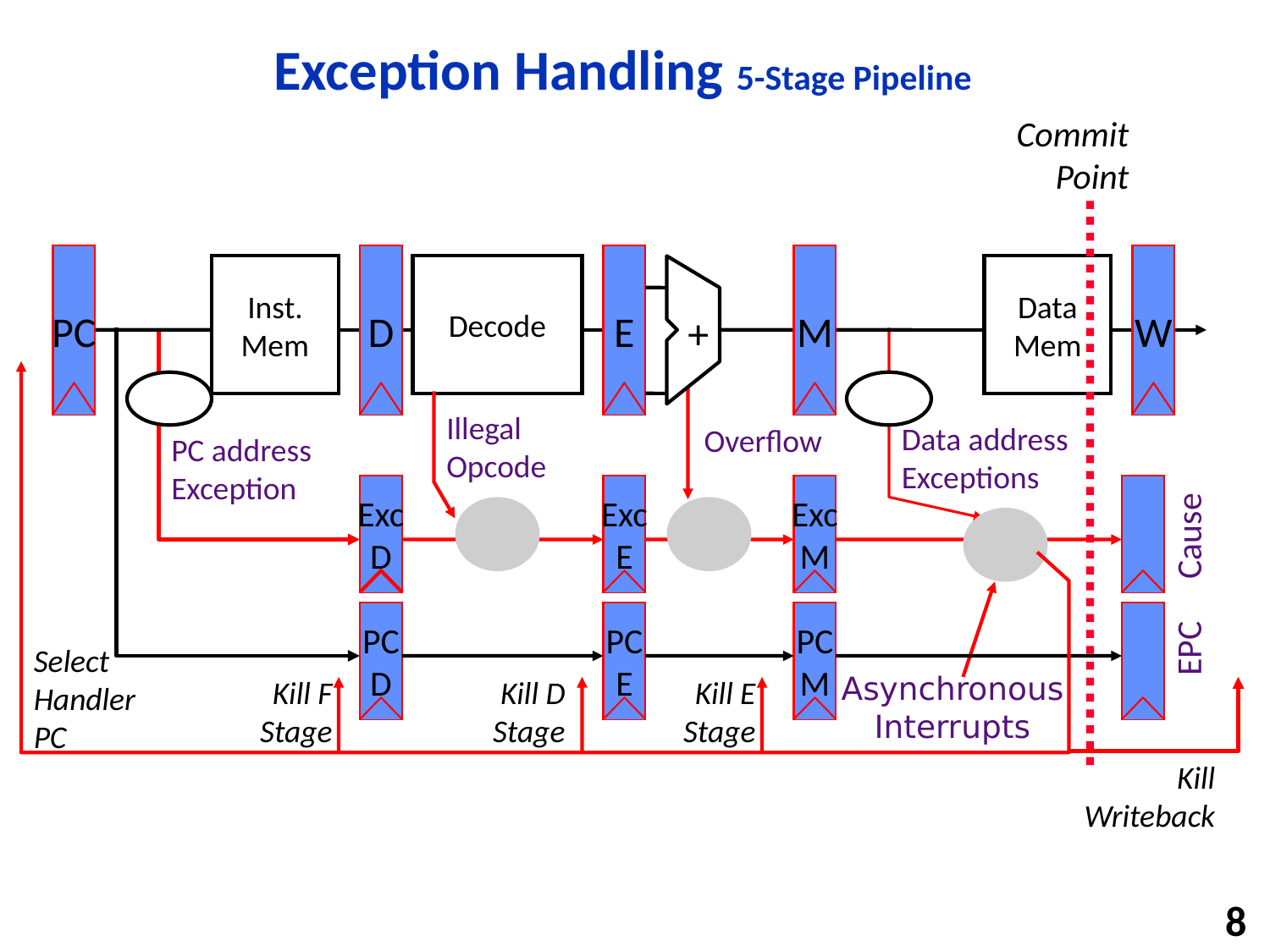

# Exception Handling 5-Stage Pipeline
Commit Point

PC

D

E

M

W

Inst. Mem
Decode

Data Mem

+

Select Handler PC
Kill F Stage
Kill D Stage
Kill E Stage

Kill Writeback

Illegal Opcode
Data address Exceptions
Overflow
PC address Exception
Exc
D

Exc
E

Exc
M

Cause

PC
D

PC
E

PC
M

EPC

Asynchronous
Interrupts
8